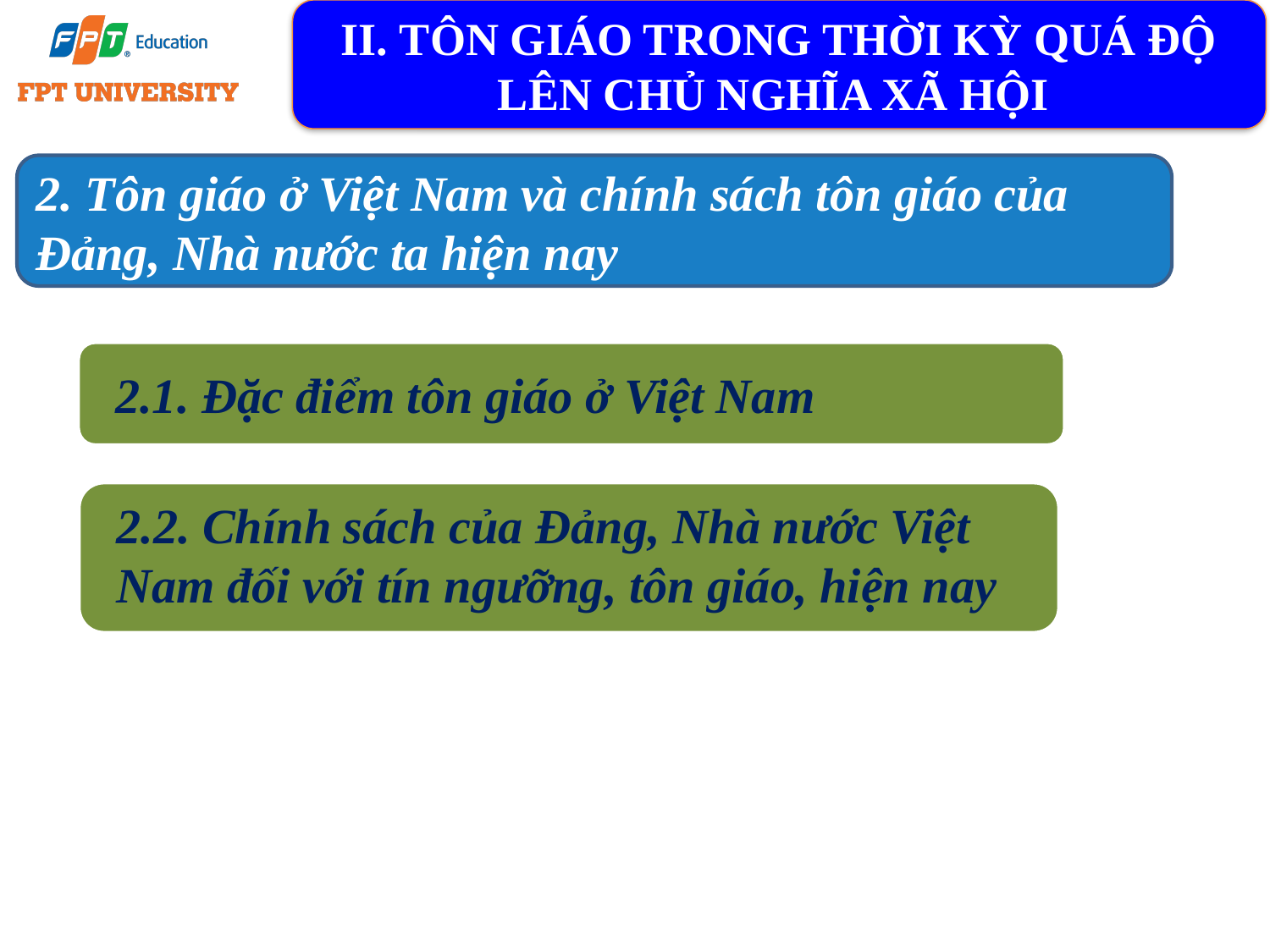

II. TÔN GIÁO TRONG THỜI KỲ QUÁ ĐỘ LÊN CHỦ NGHĨA XÃ HỘI

2. Tôn giáo ở Việt Nam và chính sách tôn giáo của Đảng, Nhà nước ta hiện nay

2.1. Đặc điểm tôn giáo ở Việt Nam

2.2. Chính sách của Đảng, Nhà nước Việt Nam đối với tín ngưỡng, tôn giáo, hiện nay